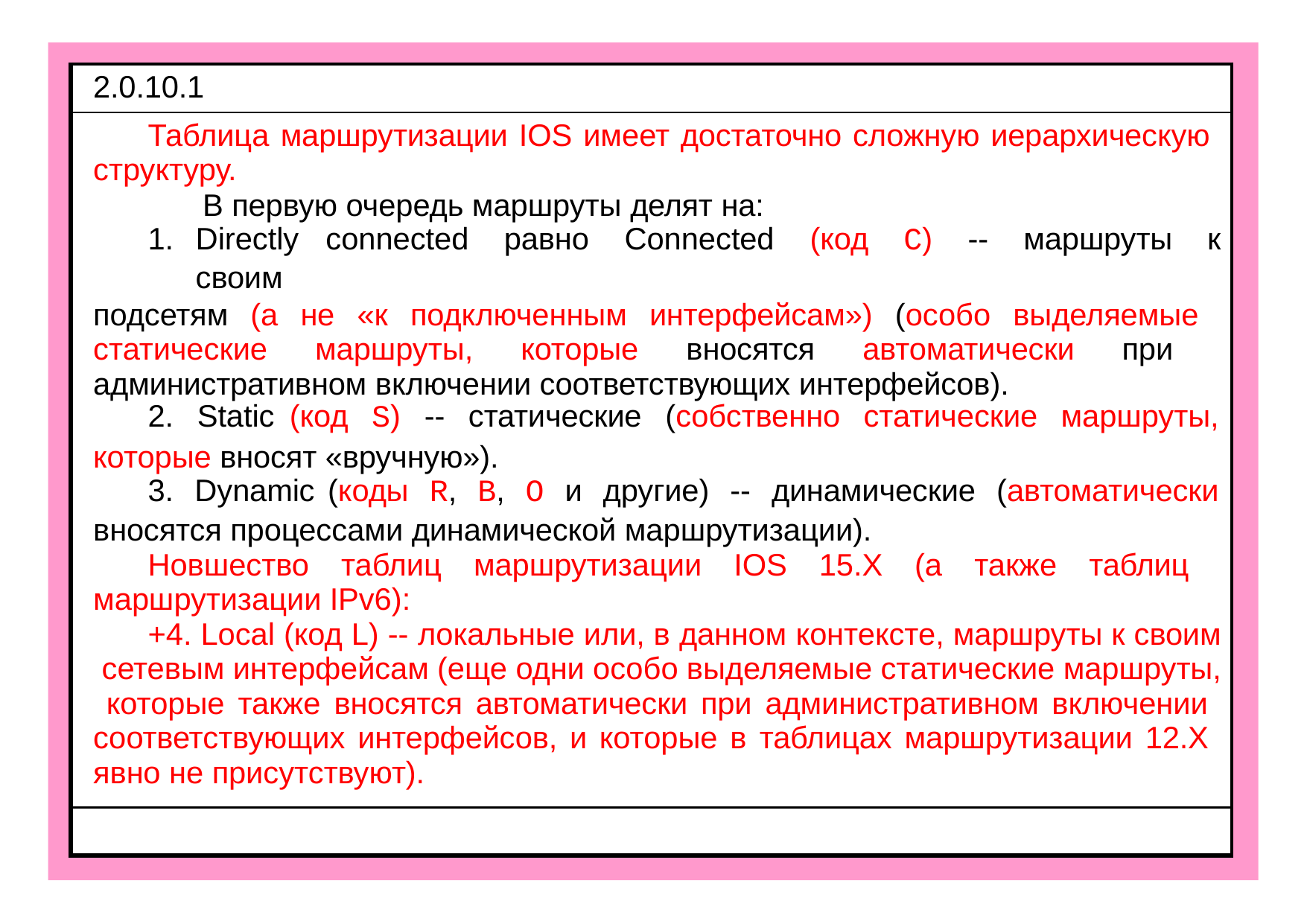

| 2.0.10.1 |
| --- |
| Таблица маршрутизации IOS имеет достаточно сложную иерархическую структуру. В первую очередь маршруты делят на: Directly connected равно Connected (код C) -- маршруты к своим подсетям (а не «к подключенным интерфейсам») (особо выделяемые статические маршруты, которые вносятся автоматически при административном включении соответствующих интерфейсов). Static (код S) -- статические (собственно статические маршруты, которые вносят «вручную»). Dynamic (коды R, B, O и другие) -- динамические (автоматически вносятся процессами динамической маршрутизации). Новшество таблиц маршрутизации IOS 15.X (а также таблиц маршрутизации IPv6): +4. Local (код L) -- локальные или, в данном контексте, маршруты к своим сетевым интерфейсам (еще одни особо выделяемые статические маршруты, которые также вносятся автоматически при административном включении соответствующих интерфейсов, и которые в таблицах маршрутизации 12.X явно не присутствуют). |
|  |